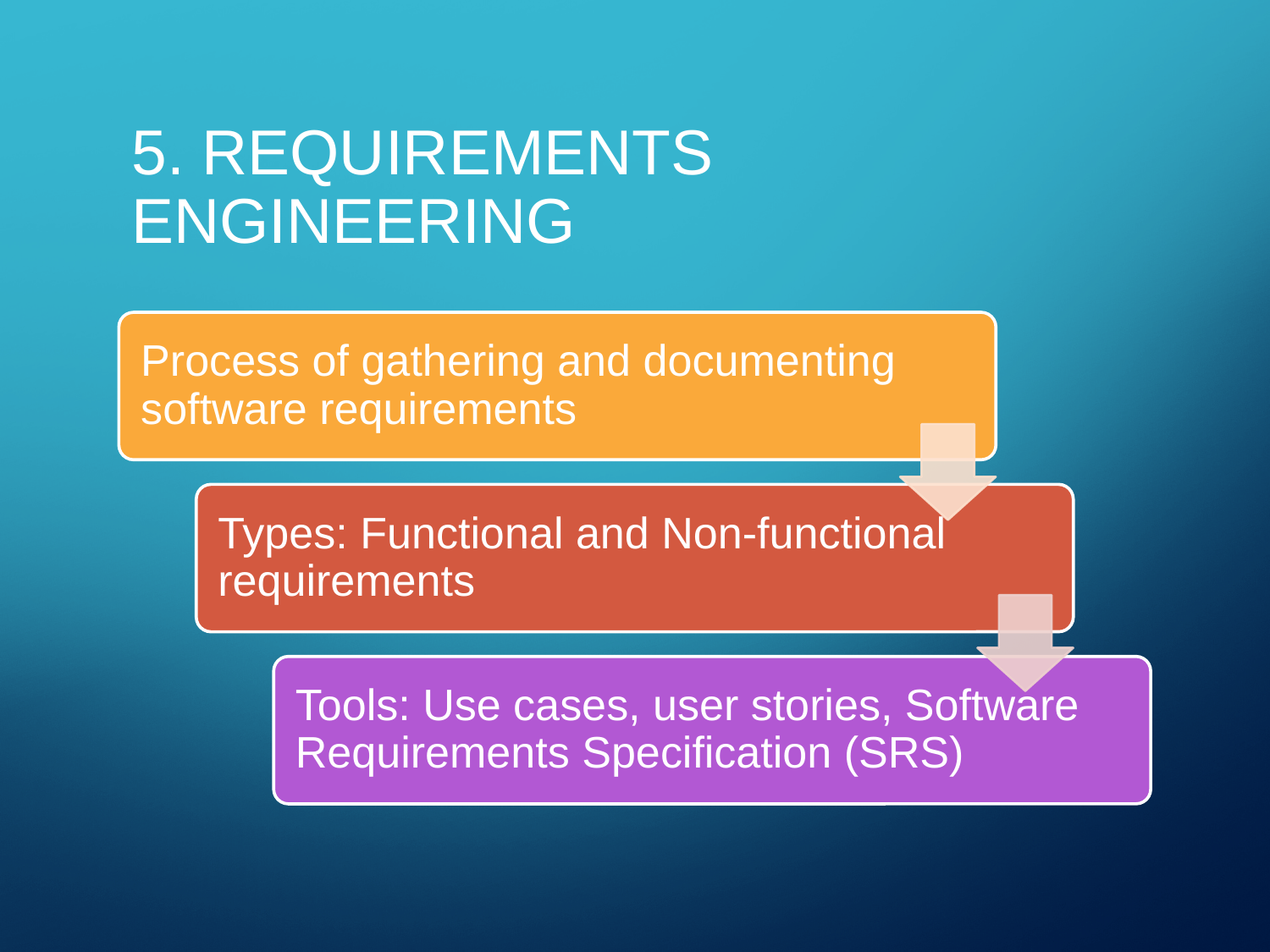

# 5. Requirements Engineering
Process of gathering and documenting software requirements
Types: Functional and Non-functional requirements
Tools: Use cases, user stories, Software Requirements Specification (SRS)